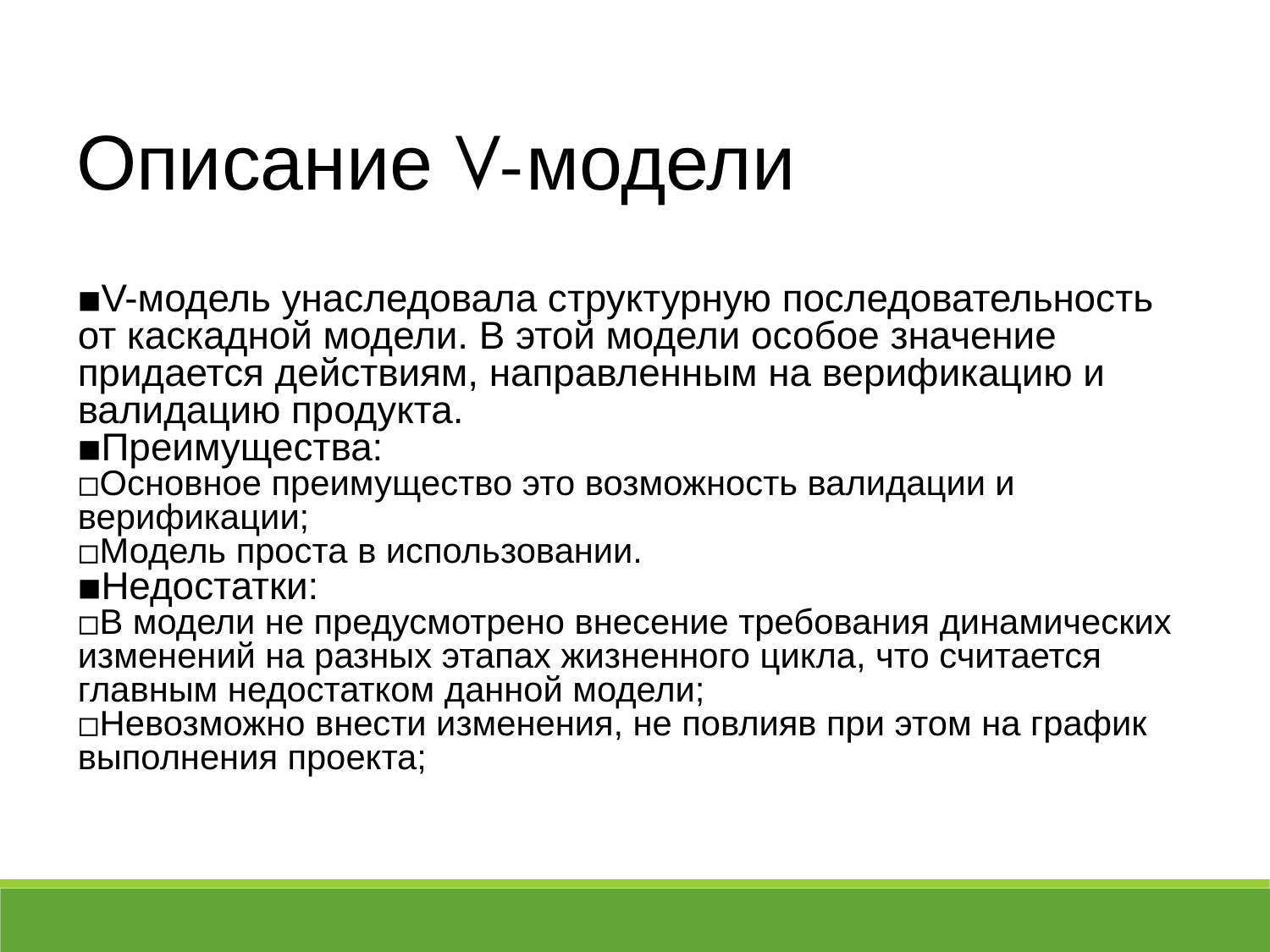

Описание V-модели
V-модель унаследовала структурную последовательность от каскадной модели. В этой модели особое значение придается действиям, направленным на верификацию и валидацию продукта.
Преимущества:
Основное преимущество это возможность валидации и верификации;
Модель проста в использовании.
Недостатки:
В модели не предусмотрено внесение требования динамических изменений на разных этапах жизненного цикла, что считается главным недостатком данной модели;
Невозможно внести изменения, не повлияв при этом на график выполнения проекта;